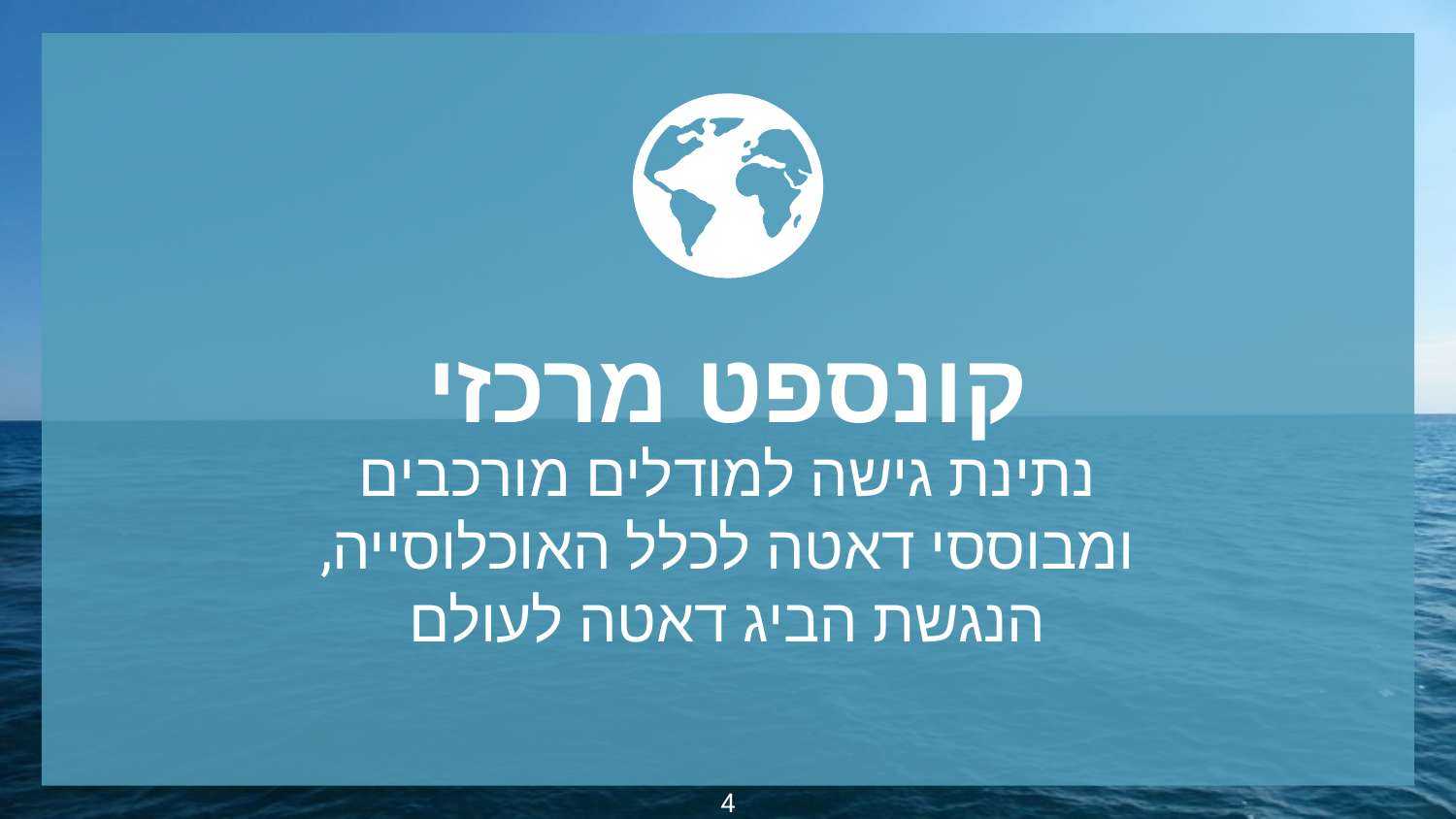

קונספט מרכזי
נתינת גישה למודלים מורכבים ומבוססי דאטה לכלל האוכלוסייה, הנגשת הביג דאטה לעולם
4